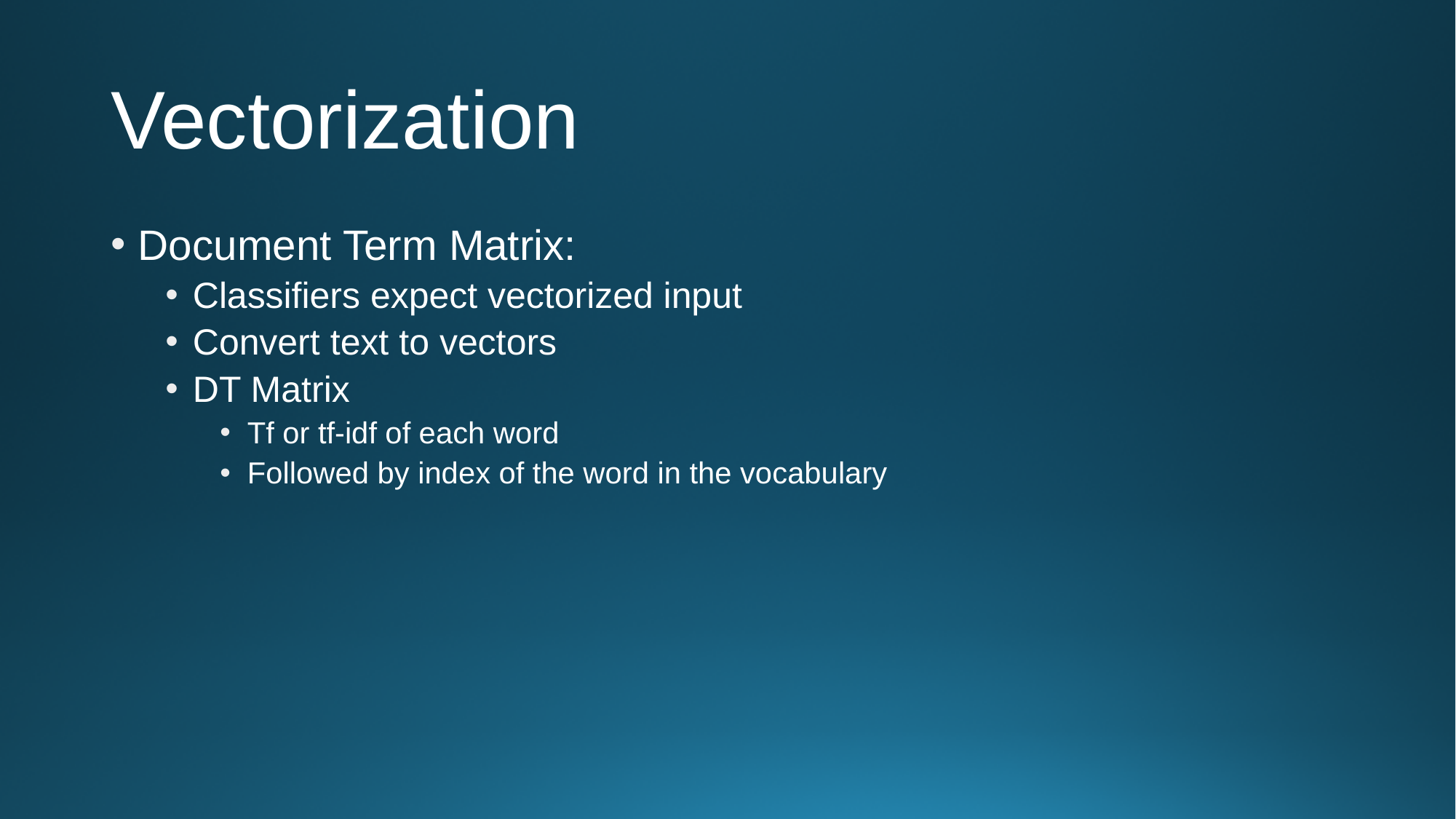

# Vectorization
Document Term Matrix:
Classifiers expect vectorized input
Convert text to vectors
DT Matrix
Tf or tf-idf of each word
Followed by index of the word in the vocabulary